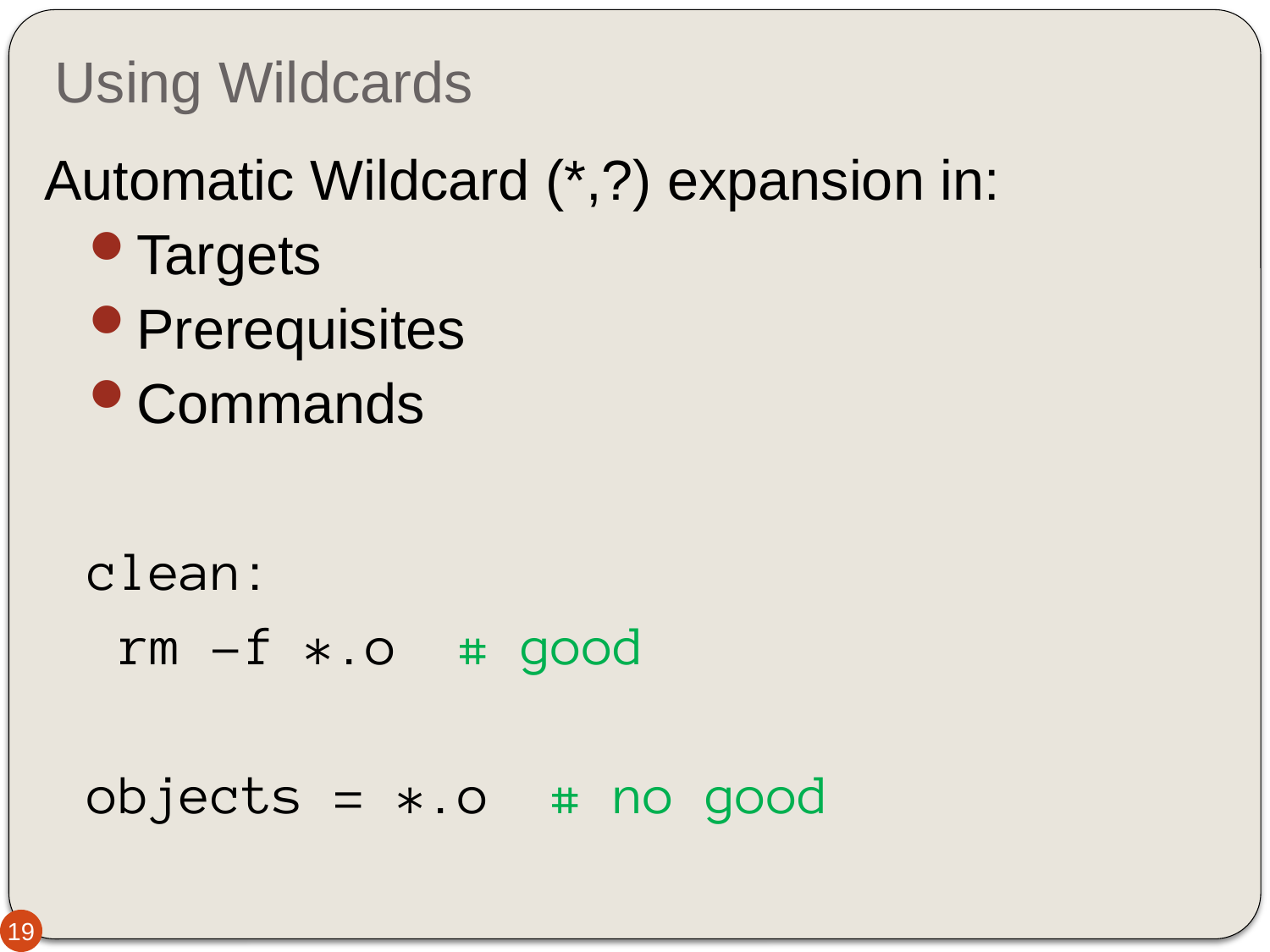

# Using Wildcards
Automatic Wildcard (*,?) expansion in:
Targets
Prerequisites
Commands

clean:
	rm -f *.o  # good

objects = *.o  # no good
19